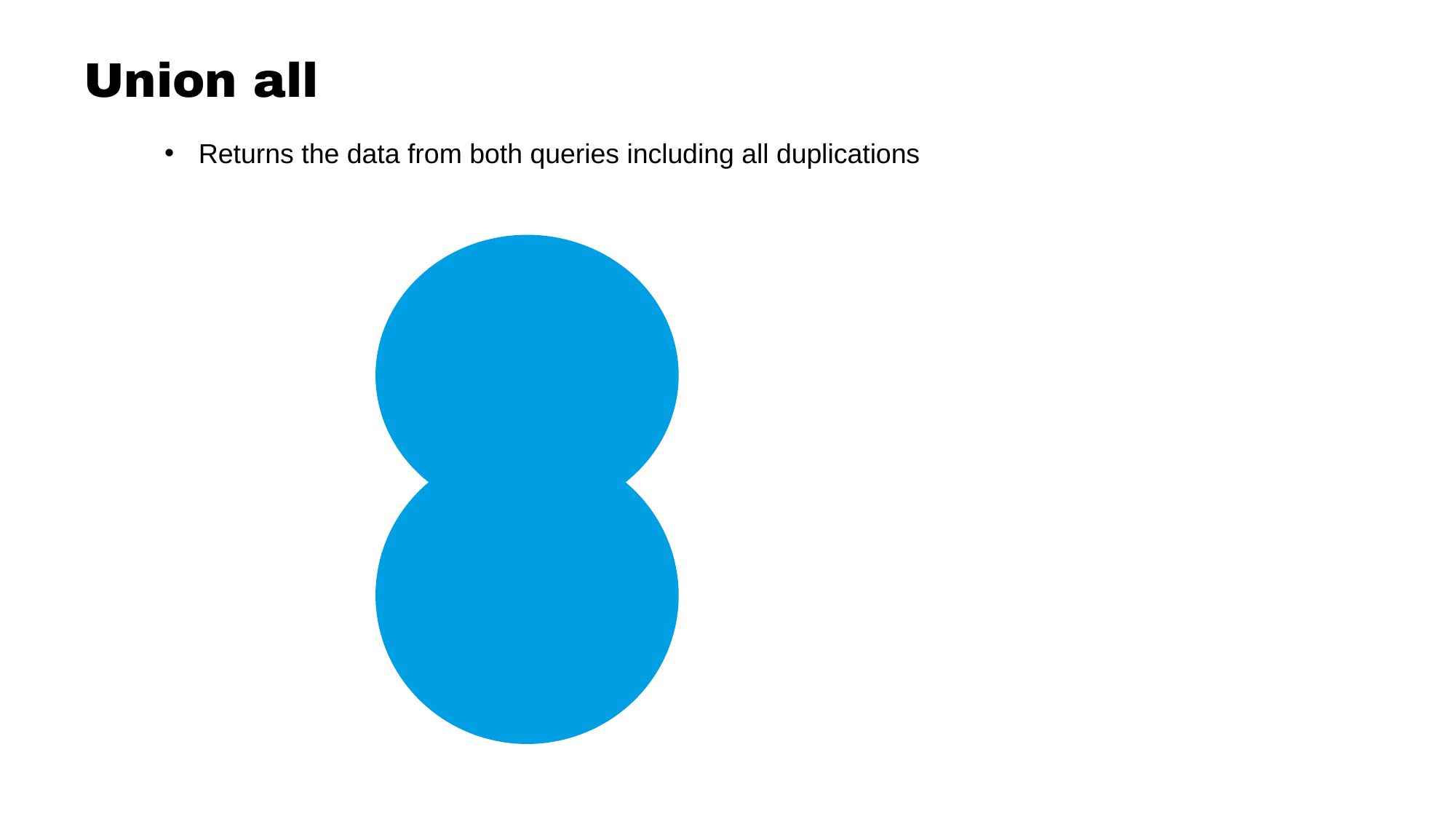

# Union all
Returns the data from both queries including all duplications